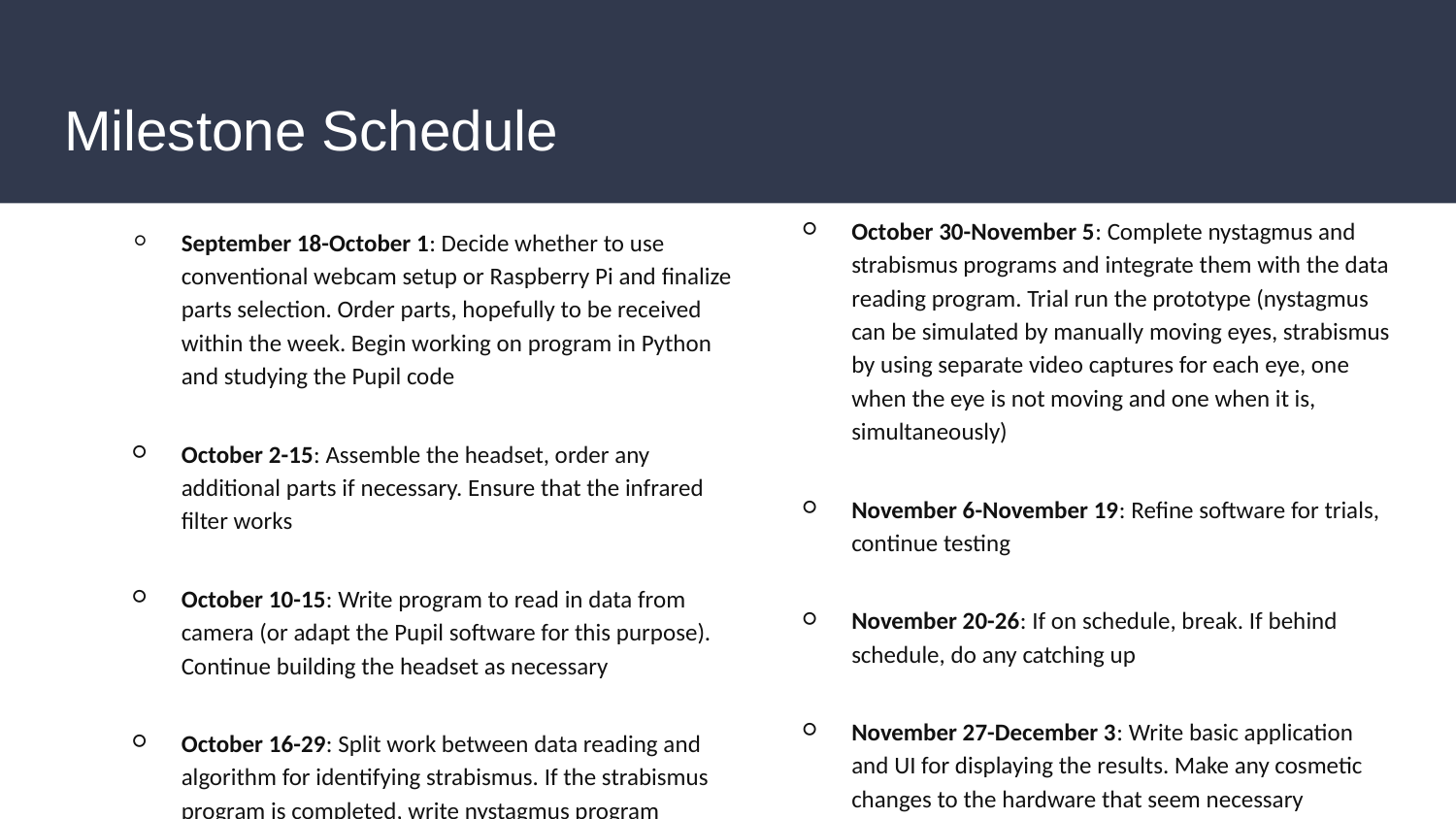

# Milestone Schedule
October 30-November 5: Complete nystagmus and strabismus programs and integrate them with the data reading program. Trial run the prototype (nystagmus can be simulated by manually moving eyes, strabismus by using separate video captures for each eye, one when the eye is not moving and one when it is, simultaneously)
November 6-November 19: Refine software for trials, continue testing
November 20-26: If on schedule, break. If behind schedule, do any catching up
November 27-December 3: Write basic application and UI for displaying the results. Make any cosmetic changes to the hardware that seem necessary
December 3-December 17: Prepare reports, finalize design
September 18-October 1: Decide whether to use conventional webcam setup or Raspberry Pi and finalize parts selection. Order parts, hopefully to be received within the week. Begin working on program in Python and studying the Pupil code
October 2-15: Assemble the headset, order any additional parts if necessary. Ensure that the infrared filter works
October 10-15: Write program to read in data from camera (or adapt the Pupil software for this purpose). Continue building the headset as necessary
October 16-29: Split work between data reading and algorithm for identifying strabismus. If the strabismus program is completed, write nystagmus program
(October 16-November 5: Write video/data reading program, leaving time for possible difficulties)